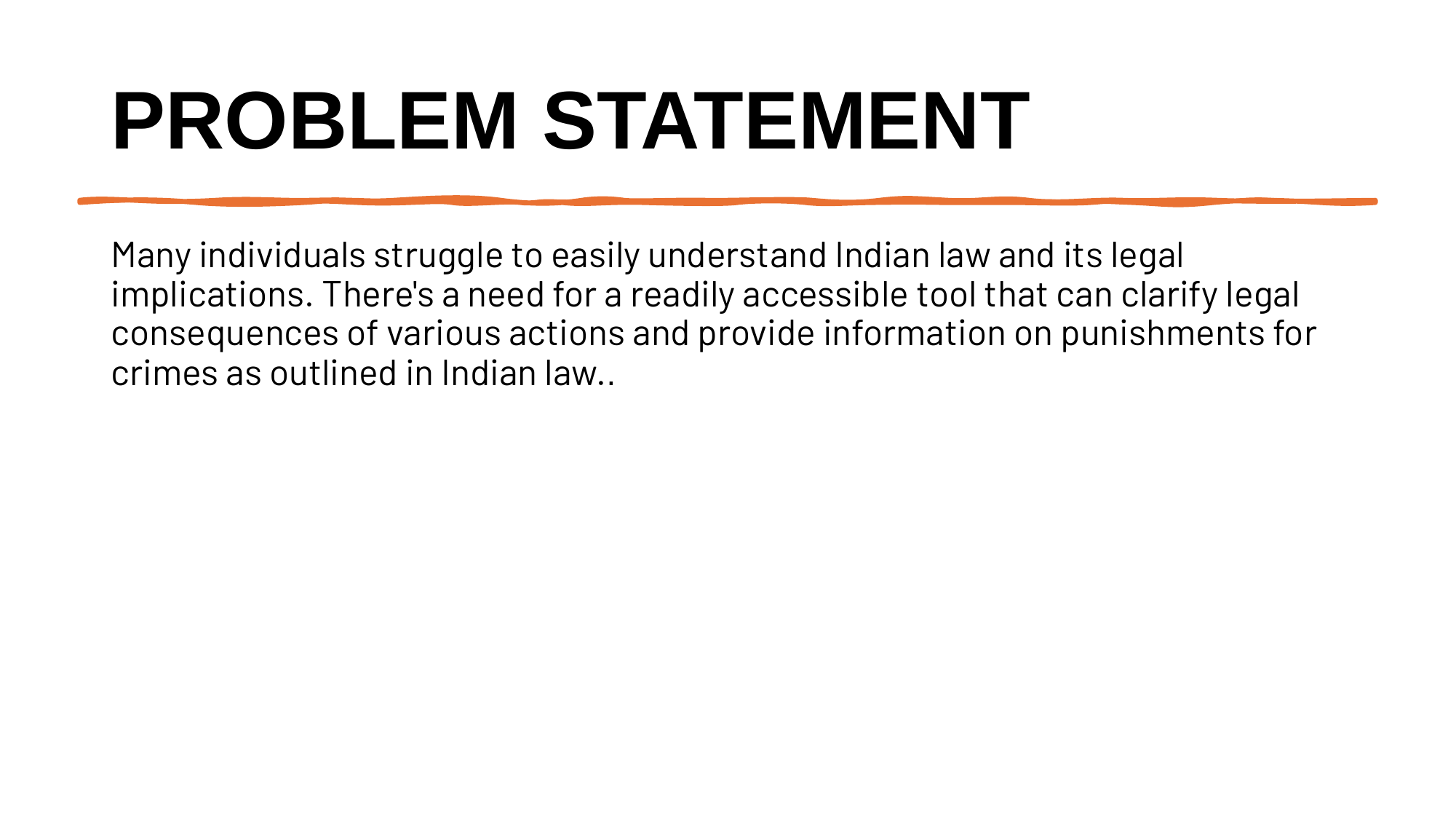

# Problem Statement

Many individuals struggle to easily understand Indian law and its legal implications. There's a need for a readily accessible tool that can clarify legal consequences of various actions and provide information on punishments for crimes as outlined in Indian law..